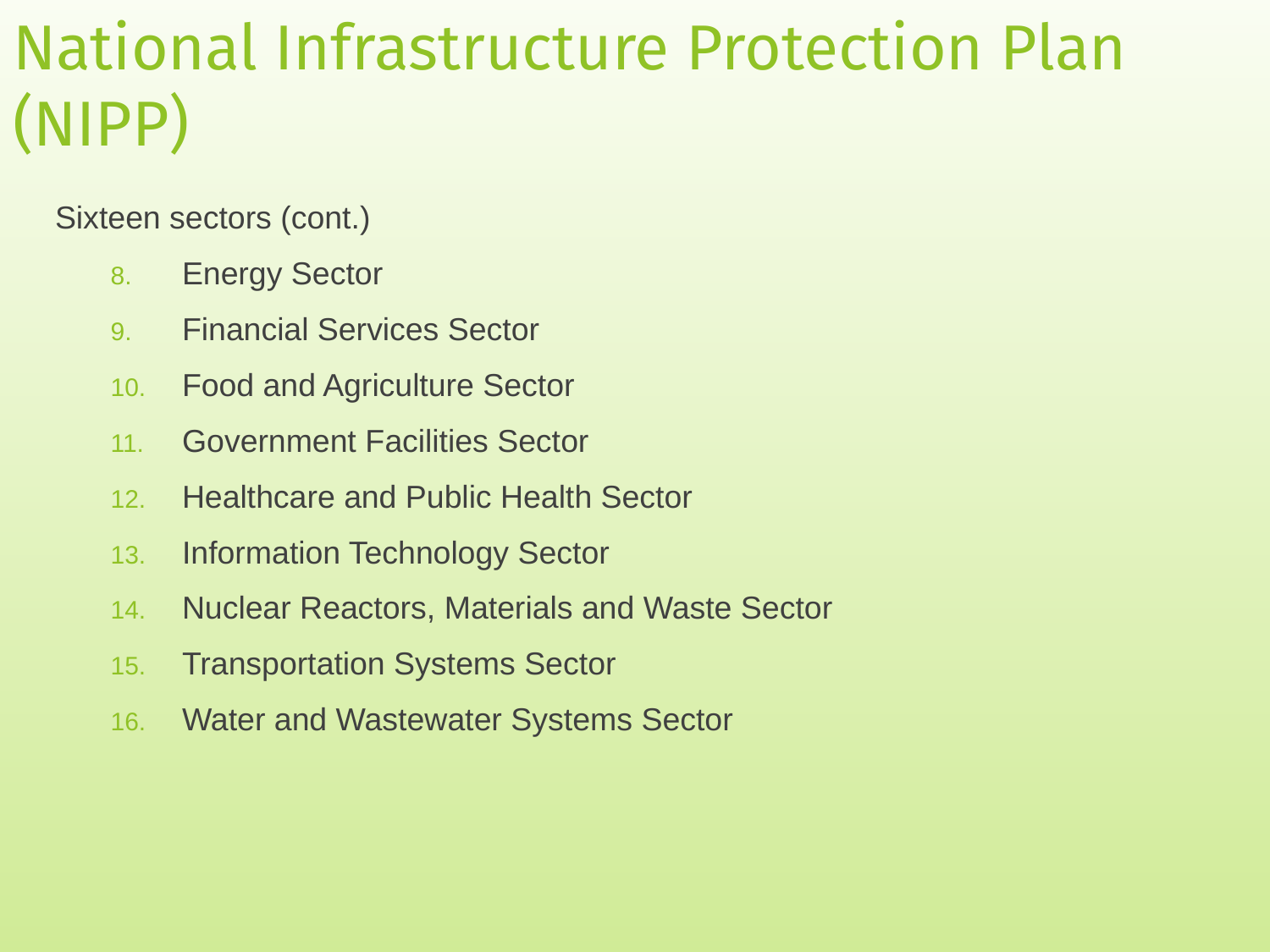

# National Infrastructure Protection Plan (NIPP)
Sixteen sectors (cont.)
Energy Sector
Financial Services Sector
Food and Agriculture Sector
Government Facilities Sector
Healthcare and Public Health Sector
Information Technology Sector
Nuclear Reactors, Materials and Waste Sector
Transportation Systems Sector
Water and Wastewater Systems Sector
9